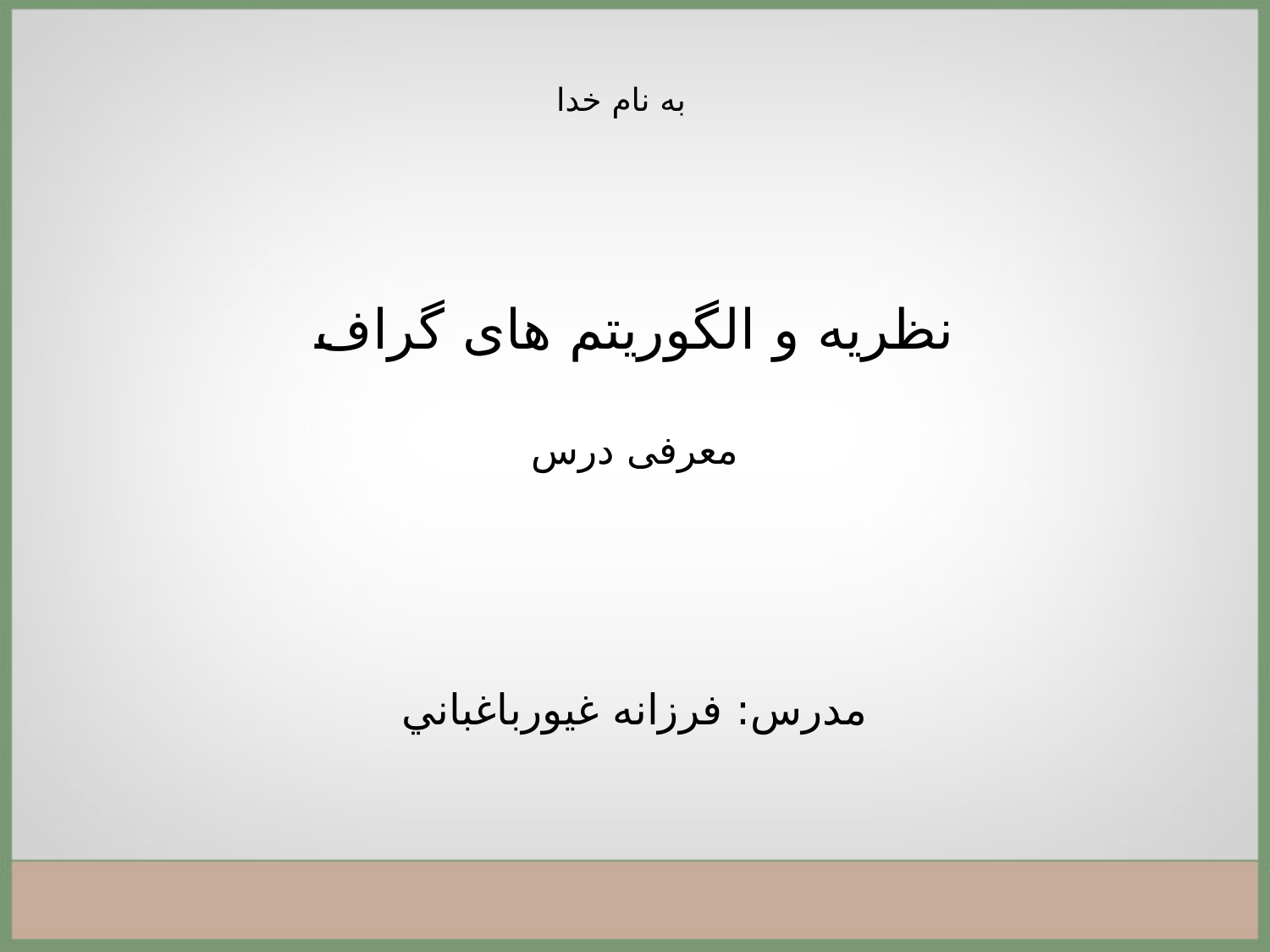

به نام خدا
# نظریه و الگوریتم های گراف معرفی درس
مدرس: فرزانه غيورباغباني